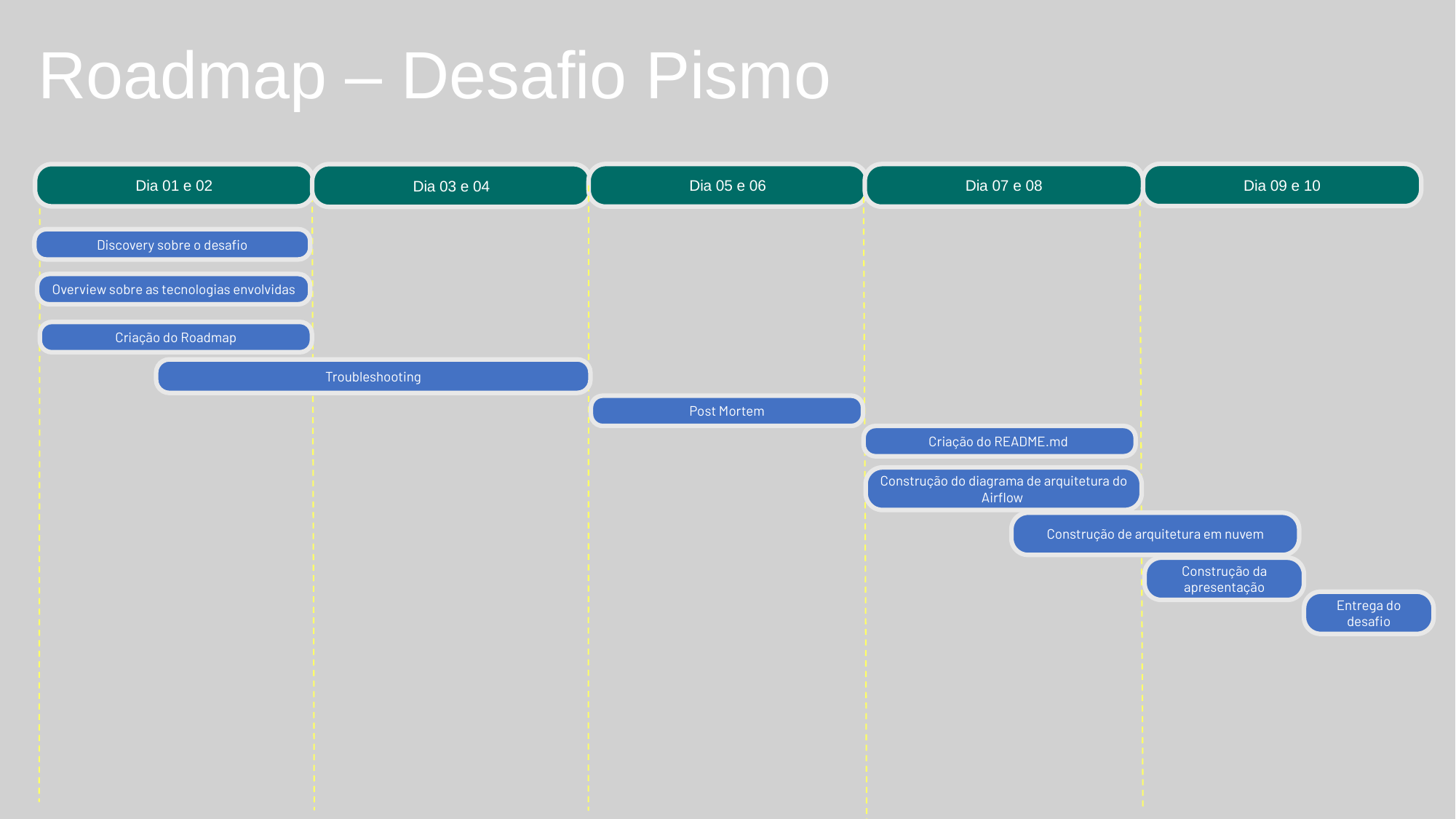

Roadmap – Desafio Pismo
Dia 09 e 10
Dia 05 e 06
Dia 07 e 08
Dia 01 e 02
Dia 03 e 04
Discovery sobre o desafio
Overview sobre as tecnologias envolvidas
Criação do Roadmap
Troubleshooting
Post Mortem
Criação do README.md
Construção do diagrama de arquitetura do Airflow
Construção de arquitetura em nuvem
Construção da apresentação
Entrega do desafio